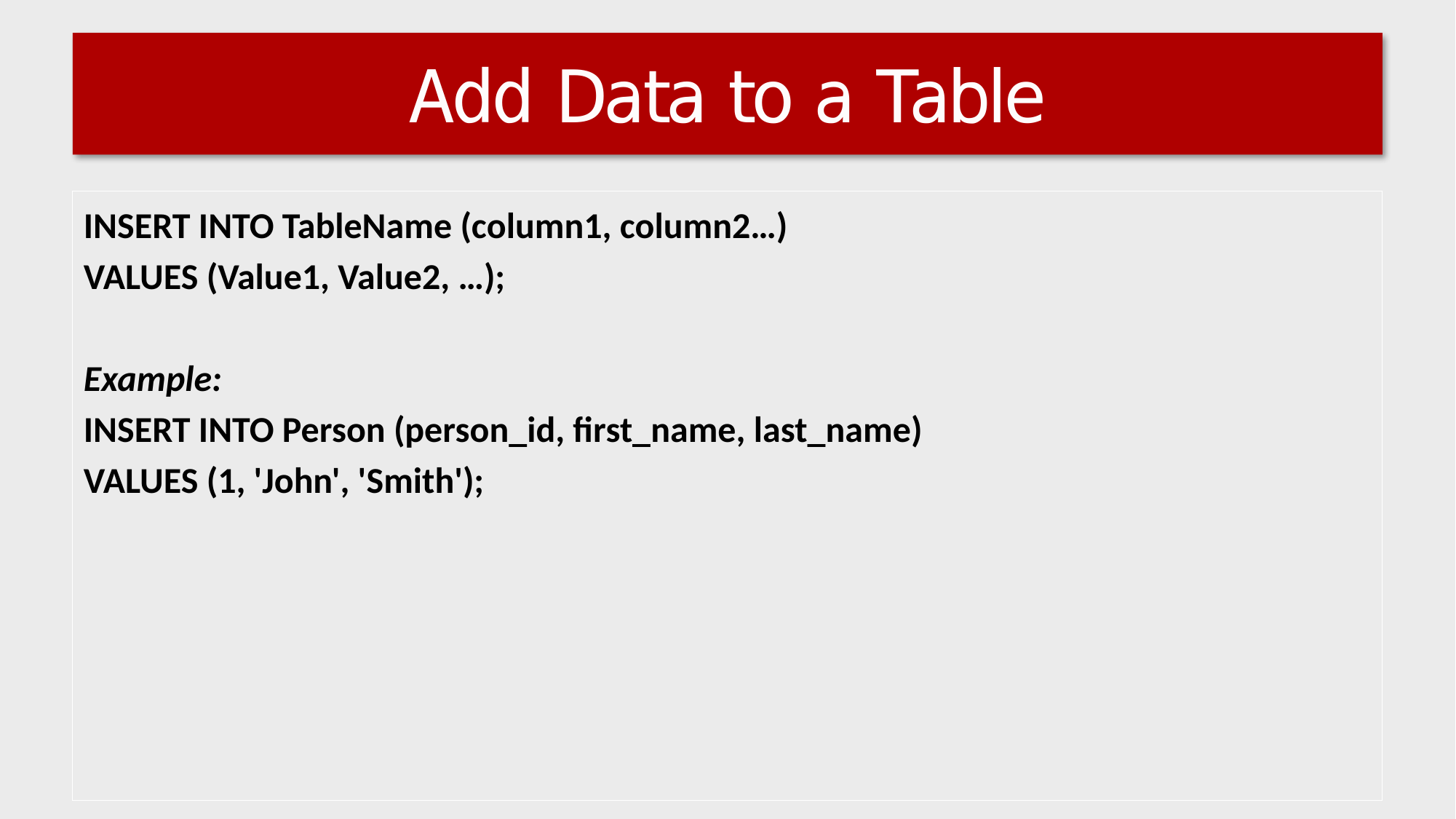

# Add Data to a Table
INSERT INTO TableName (column1, column2…)
VALUES (Value1, Value2, …);

Example:
INSERT INTO Person (person_id, first_name, last_name)
VALUES (1, 'John', 'Smith');